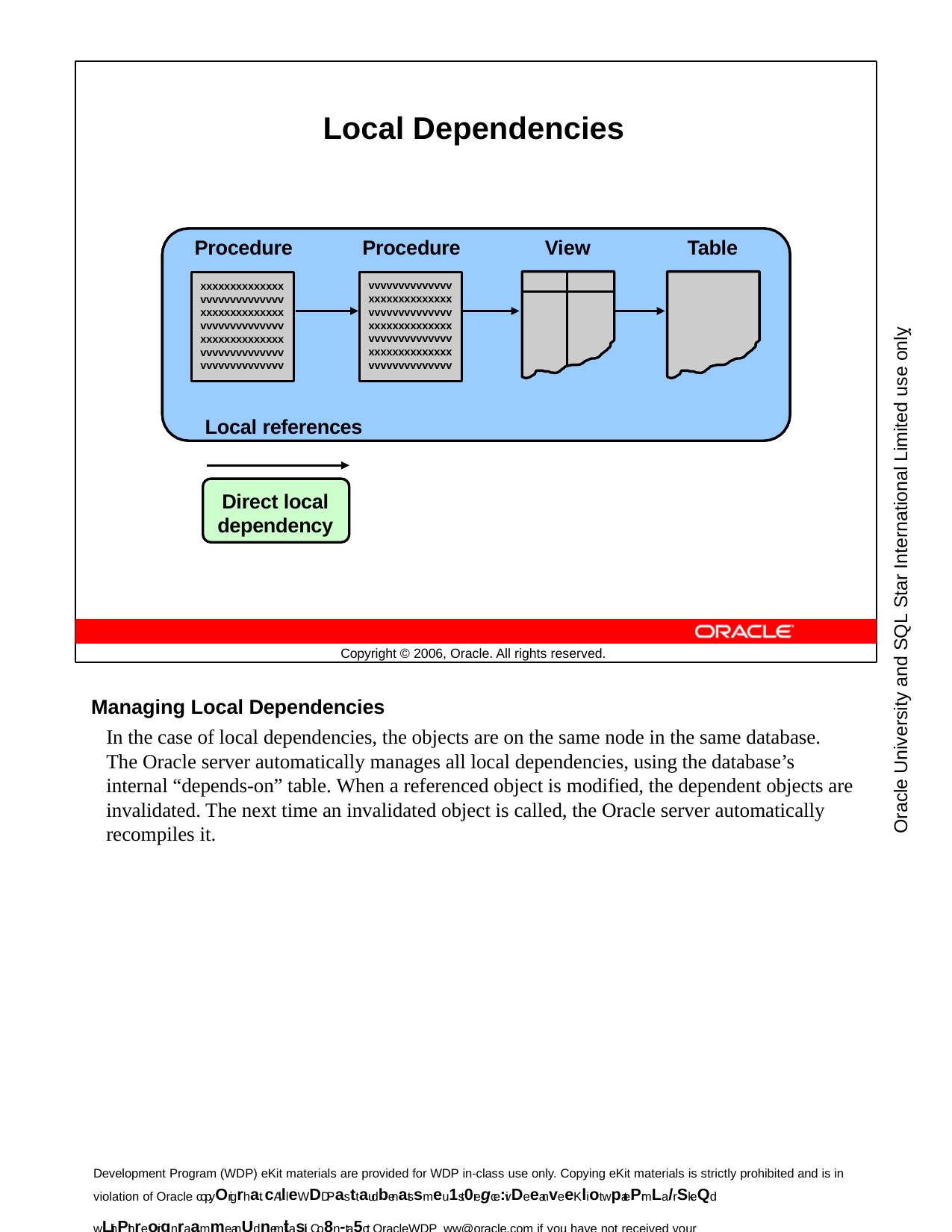

Local Dependencies

Procedure
Procedure
View
Table

vvvvvvvvvvvvvv  xxxxxxxxxxxxxx  vvvvvvvvvvvvvv  xxxxxxxxxxxxxx  vvvvvvvvvvvvvv  xxxxxxxxxxxxxx  vvvvvvvvvvvvvv
xxxxxxxxxxxxxx  vvvvvvvvvvvvvv  xxxxxxxxxxxxxx  vvvvvvvvvvvvvv  xxxxxxxxxxxxxx  vvvvvvvvvvvvvv  vvvvvvvvvvvvvv
Oracle University and SQL Star International Limited use onlyฺ
Local references

Direct local  dependency

Copyright © 2006, Oracle. All rights reserved.
Managing Local Dependencies
In the case of local dependencies, the objects are on the same node in the same database.  The Oracle server automatically manages all local dependencies, using the database’s  internal “depends-on” table. When a referenced object is modified, the dependent objects are  invalidated. The next time an invalidated object is called, the Oracle server automatically  recompiles it.
Development Program (WDP) eKit materials are provided for WDP in-class use only. Copying eKit materials is strictly prohibited and is in
violation of Oracle copyOrigrhat. cAllleWDDPasttaudbenatssmeu1st0regce:ivDe eanveeKliot wpatePrmLa/rSkeQd wLithPthreoirgnraamme anUd nemitasil. Co8n-ta5ct  OracleWDP_ww@oracle.com if you have not received your personalized eKit.